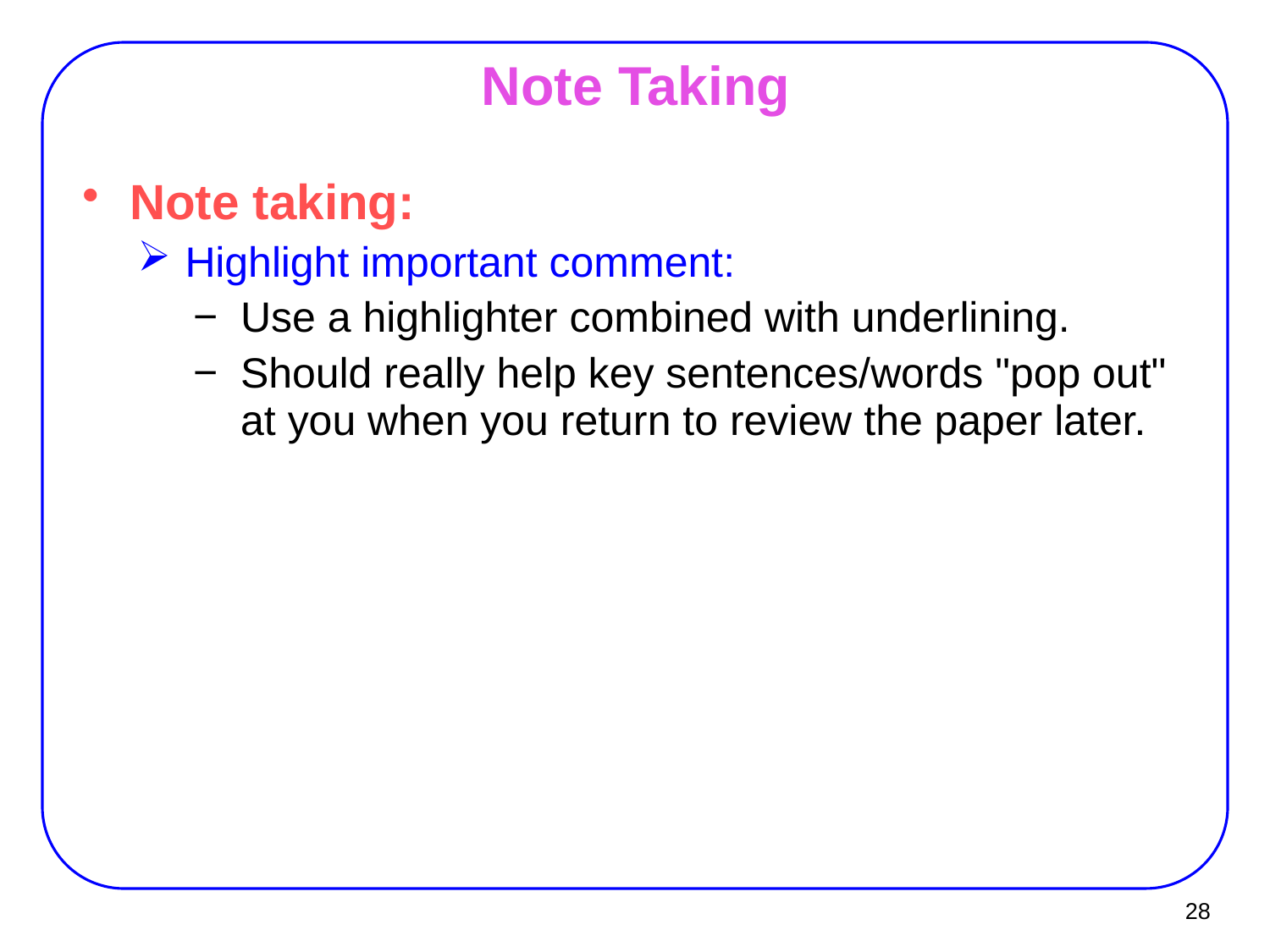

Note Taking
Note taking:
Highlight important comment:
Use a highlighter combined with underlining.
Should really help key sentences/words "pop out" at you when you return to review the paper later.
28